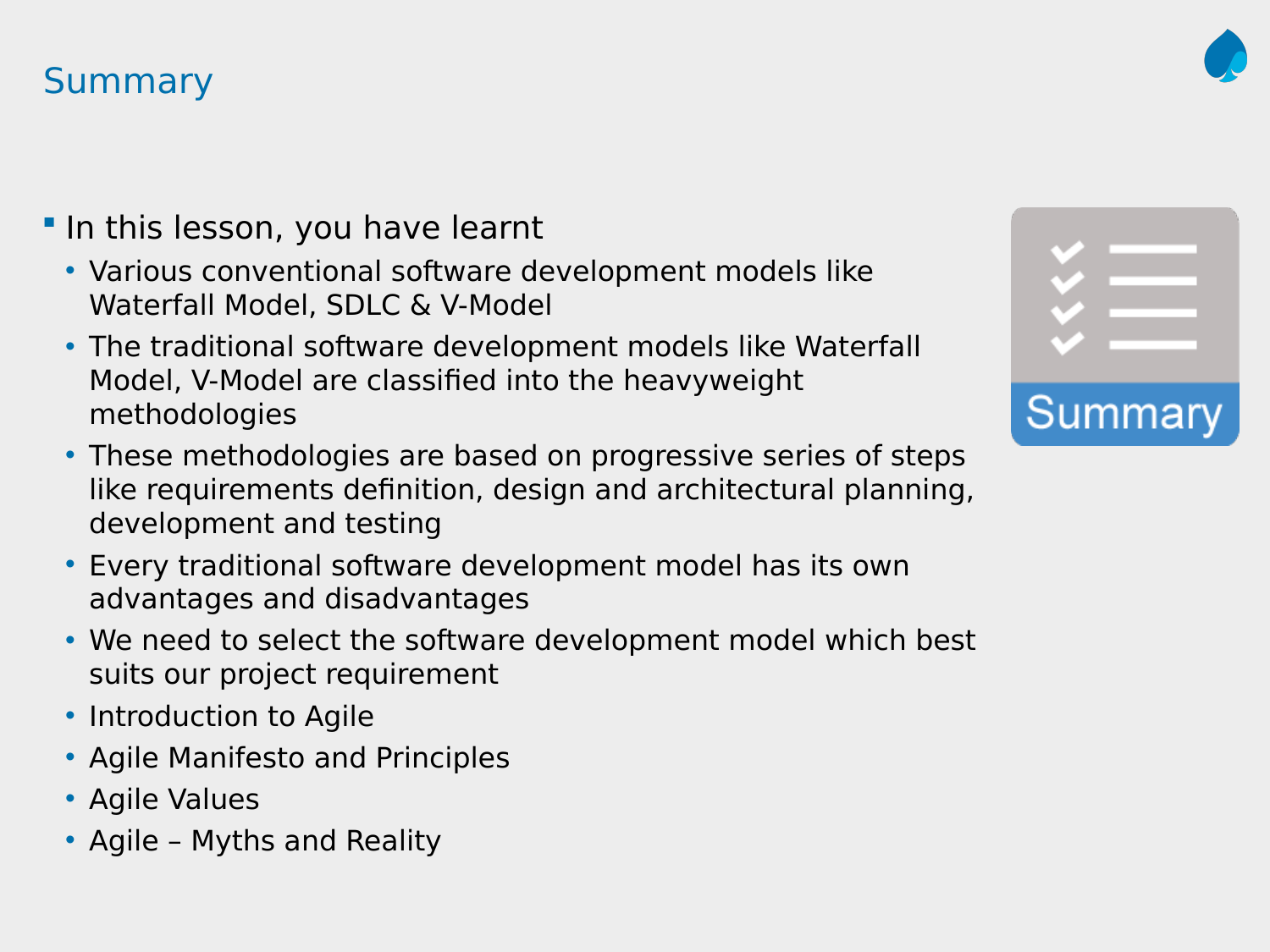

# Summary
In this lesson, you have learnt
Various conventional software development models like Waterfall Model, SDLC & V-Model
The traditional software development models like Waterfall Model, V-Model are classified into the heavyweight methodologies
These methodologies are based on progressive series of steps like requirements definition, design and architectural planning, development and testing
Every traditional software development model has its own advantages and disadvantages
We need to select the software development model which best suits our project requirement
Introduction to Agile
Agile Manifesto and Principles
Agile Values
Agile – Myths and Reality